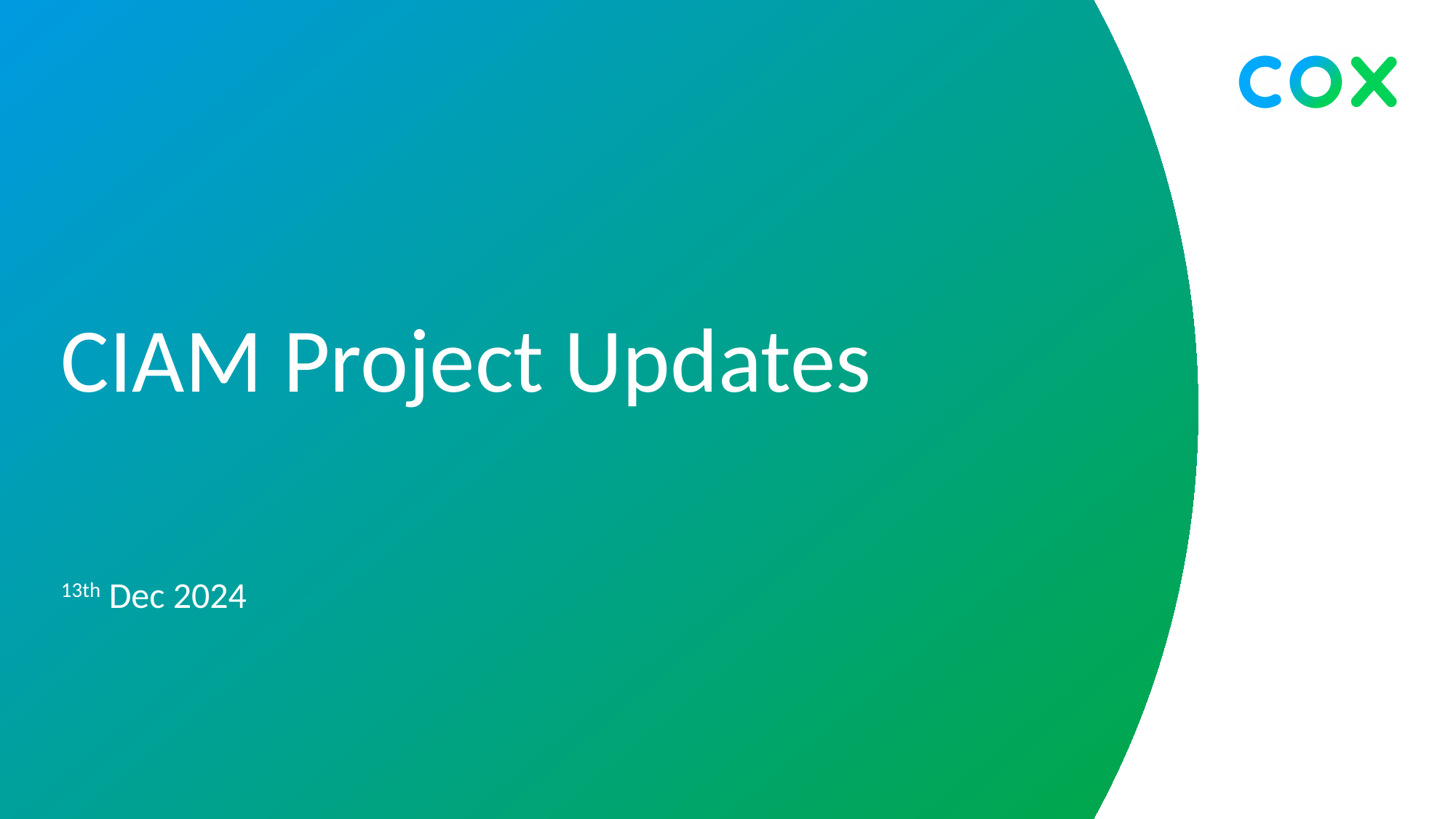

# CIAM Project Updates
13th Dec 2024